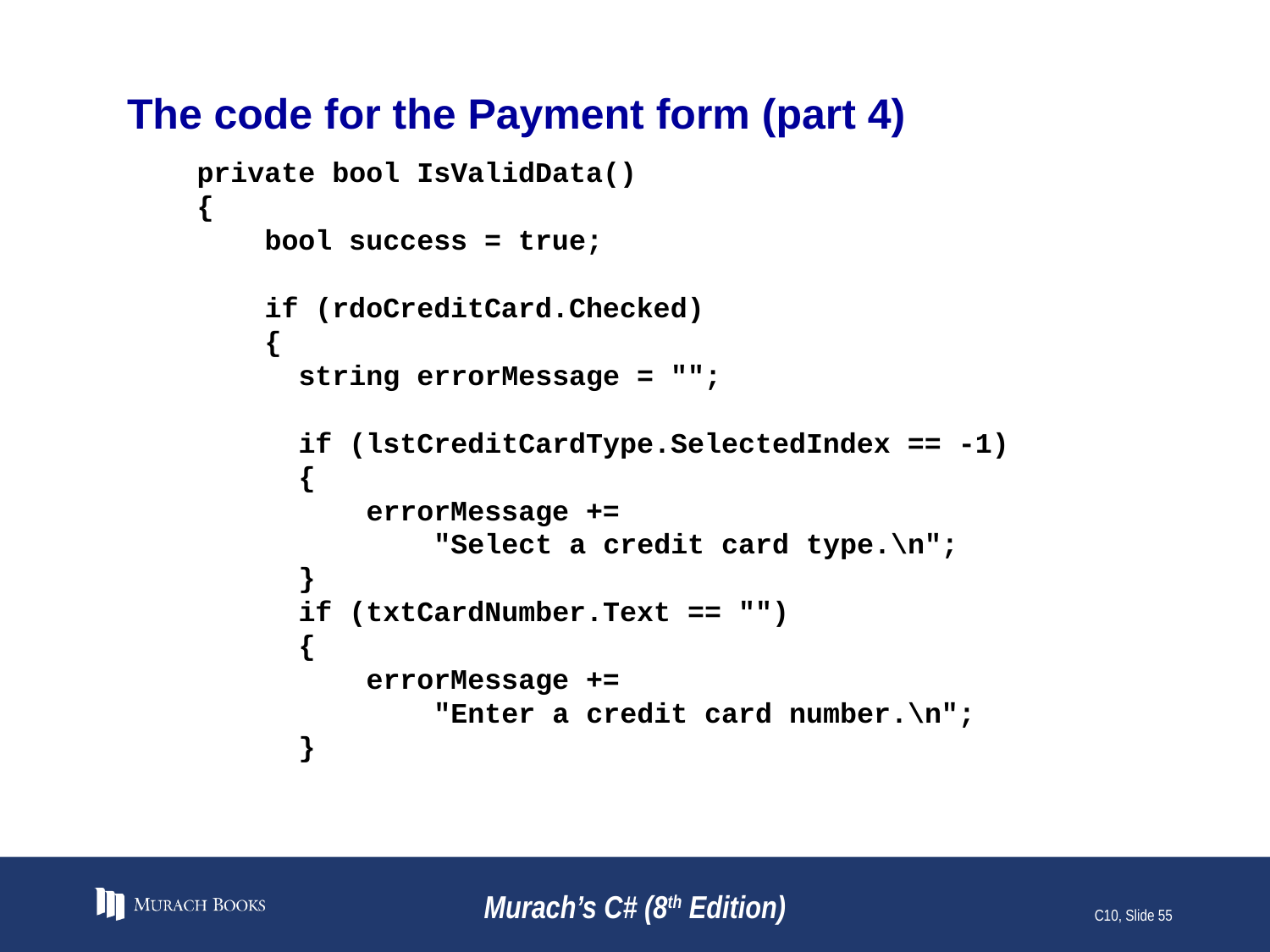

# The code for the Payment form (part 4)
    private bool IsValidData()
    {
        bool success = true;

        if (rdoCreditCard.Checked)
        {
          string errorMessage = "";

          if (lstCreditCardType.SelectedIndex == -1)
          {
              errorMessage +=
                  "Select a credit card type.\n";
          }
          if (txtCardNumber.Text == "")
          {
              errorMessage +=
                  "Enter a credit card number.\n";
          }

Murach’s C# (8th Edition)

C10, Slide 55